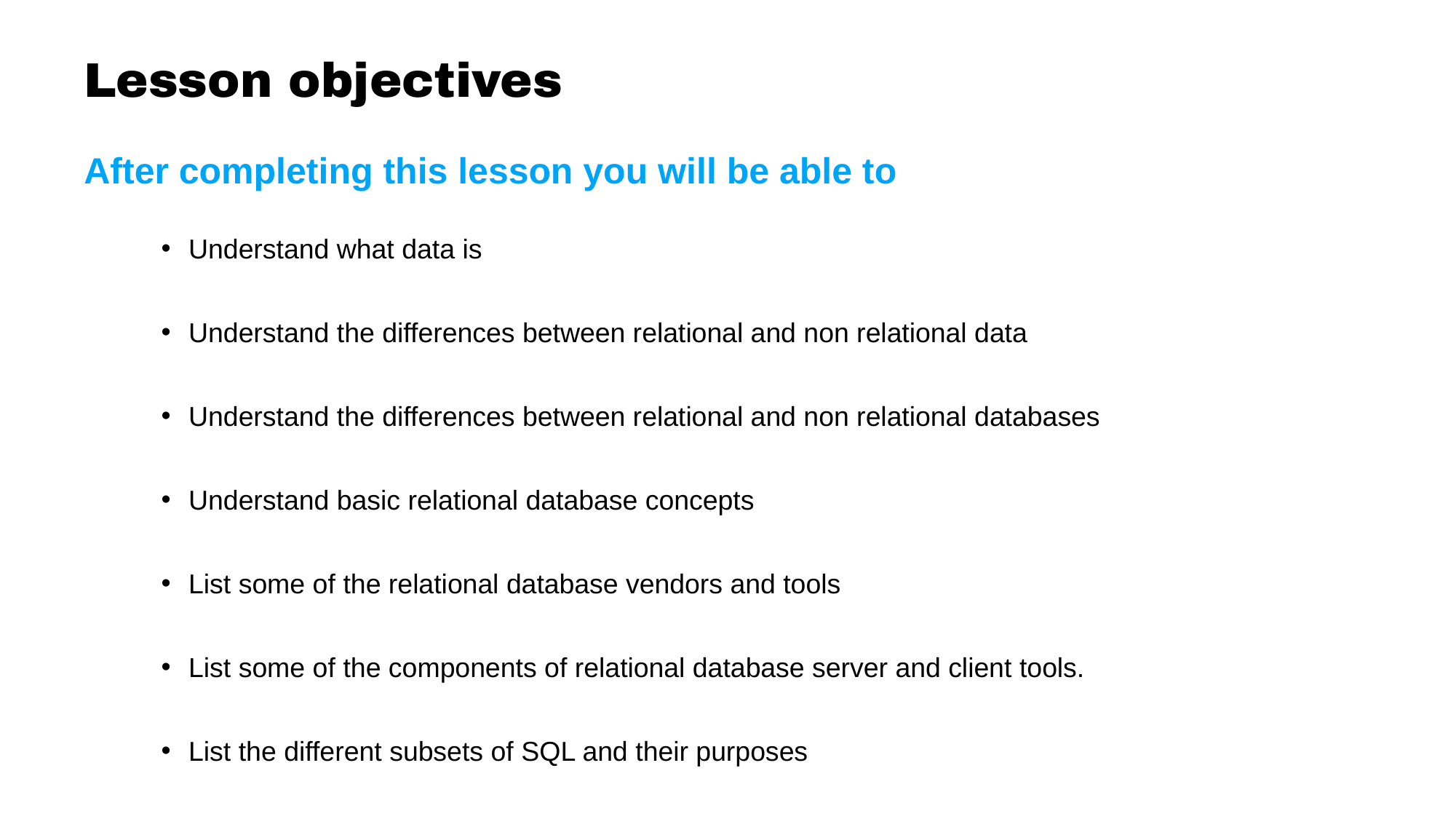

# Lesson objectives
After completing this lesson you will be able to
Understand what data is

Understand the differences between relational and non relational data

Understand the differences between relational and non relational databases

Understand basic relational database concepts

List some of the relational database vendors and tools

List some of the components of relational database server and client tools.

List the different subsets of SQL and their purposes